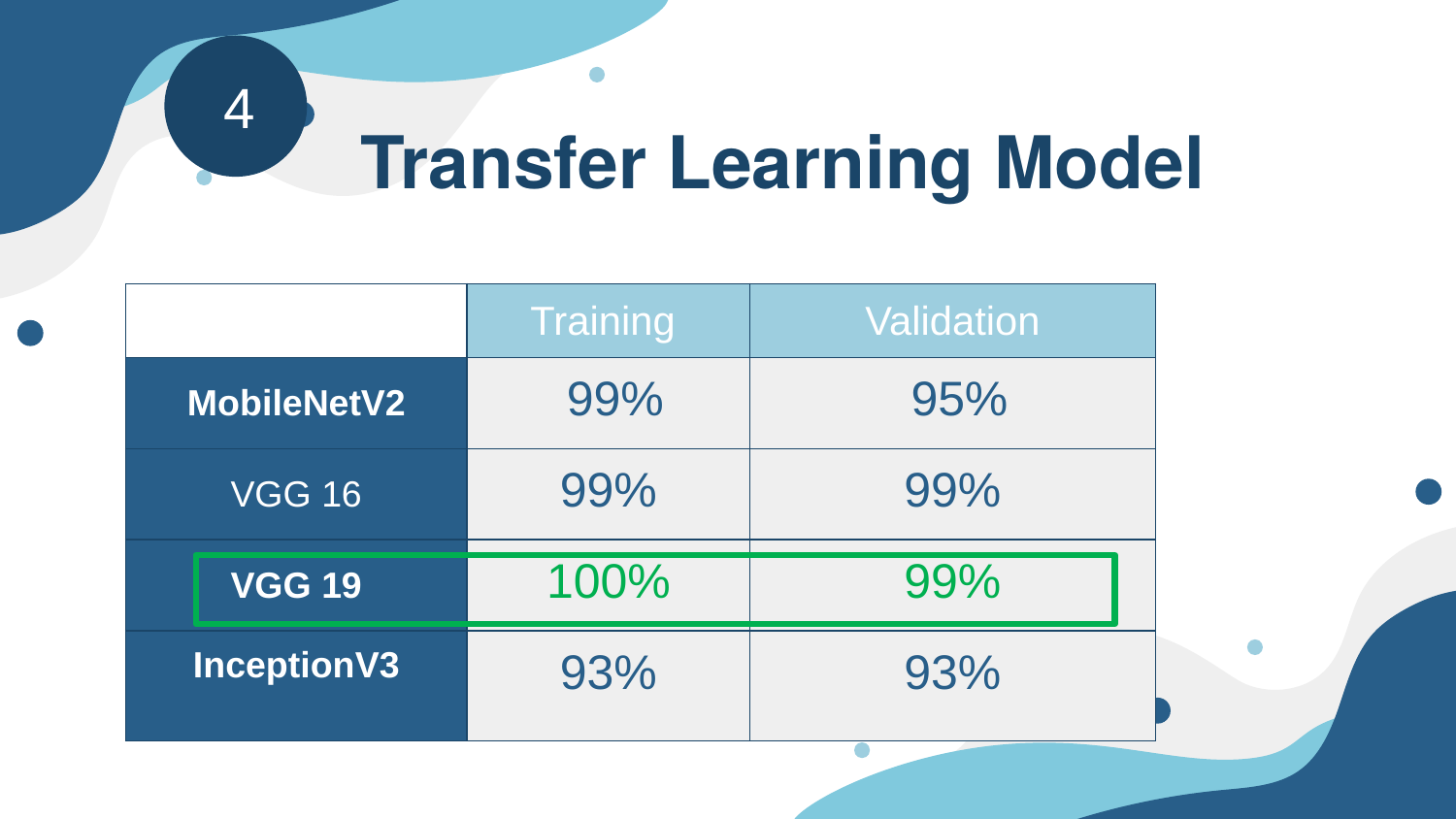

4
Transfer Learning Model

|  | Training | Validation |
| --- | --- | --- |
| MobileNetV2 | 99% | 95% |
| VGG 16 | 99% | 99% |
| VGG 19 | 100% | 99% |
| InceptionV3 | 93% | 93% |